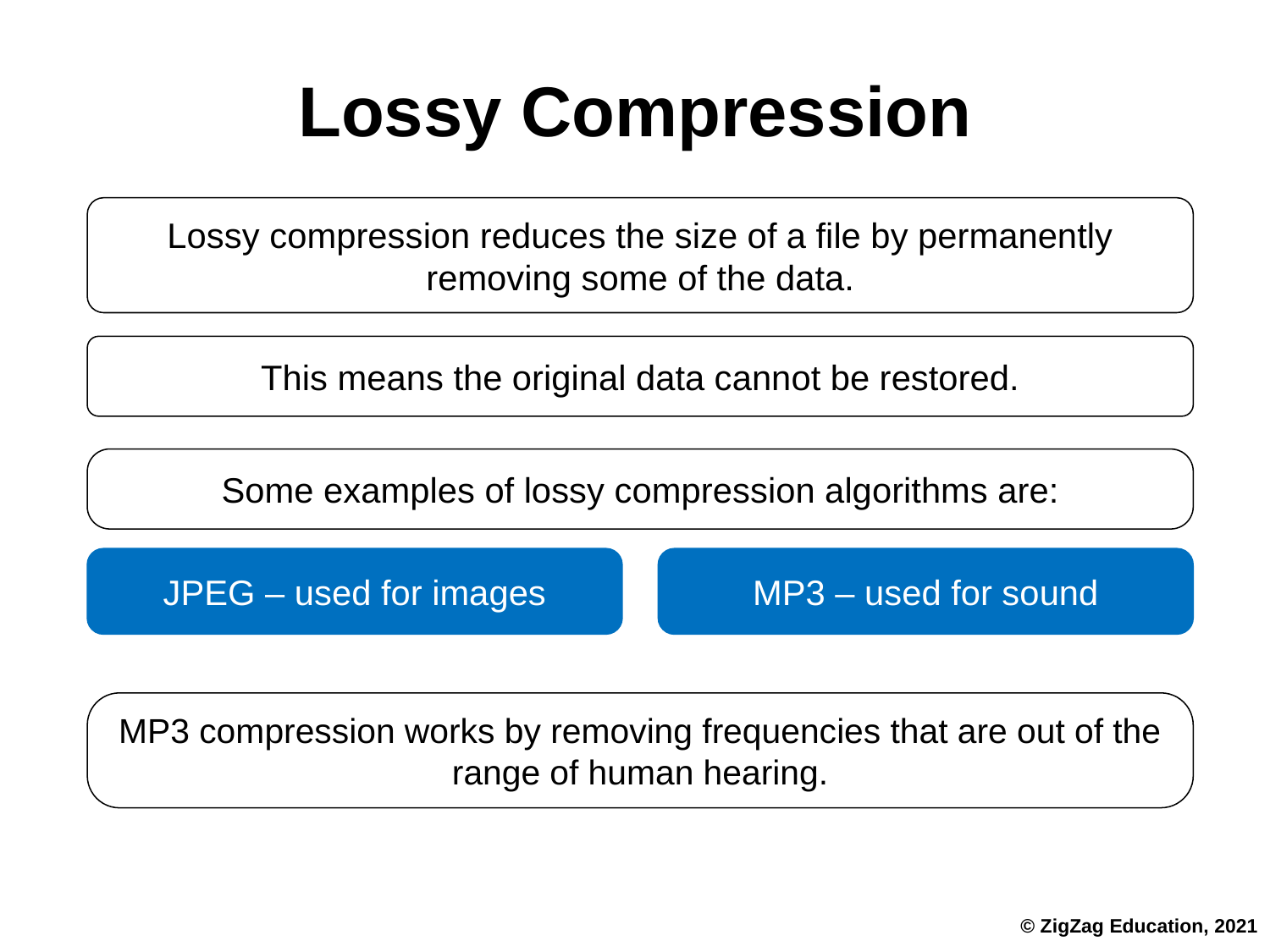

# Lossy Compression
Lossy compression reduces the size of a file by permanently removing some of the data.
This means the original data cannot be restored.
Some examples of lossy compression algorithms are:
JPEG – used for images
MP3 – used for sound
MP3 compression works by removing frequencies that are out of the range of human hearing.
© ZigZag Education, 2021